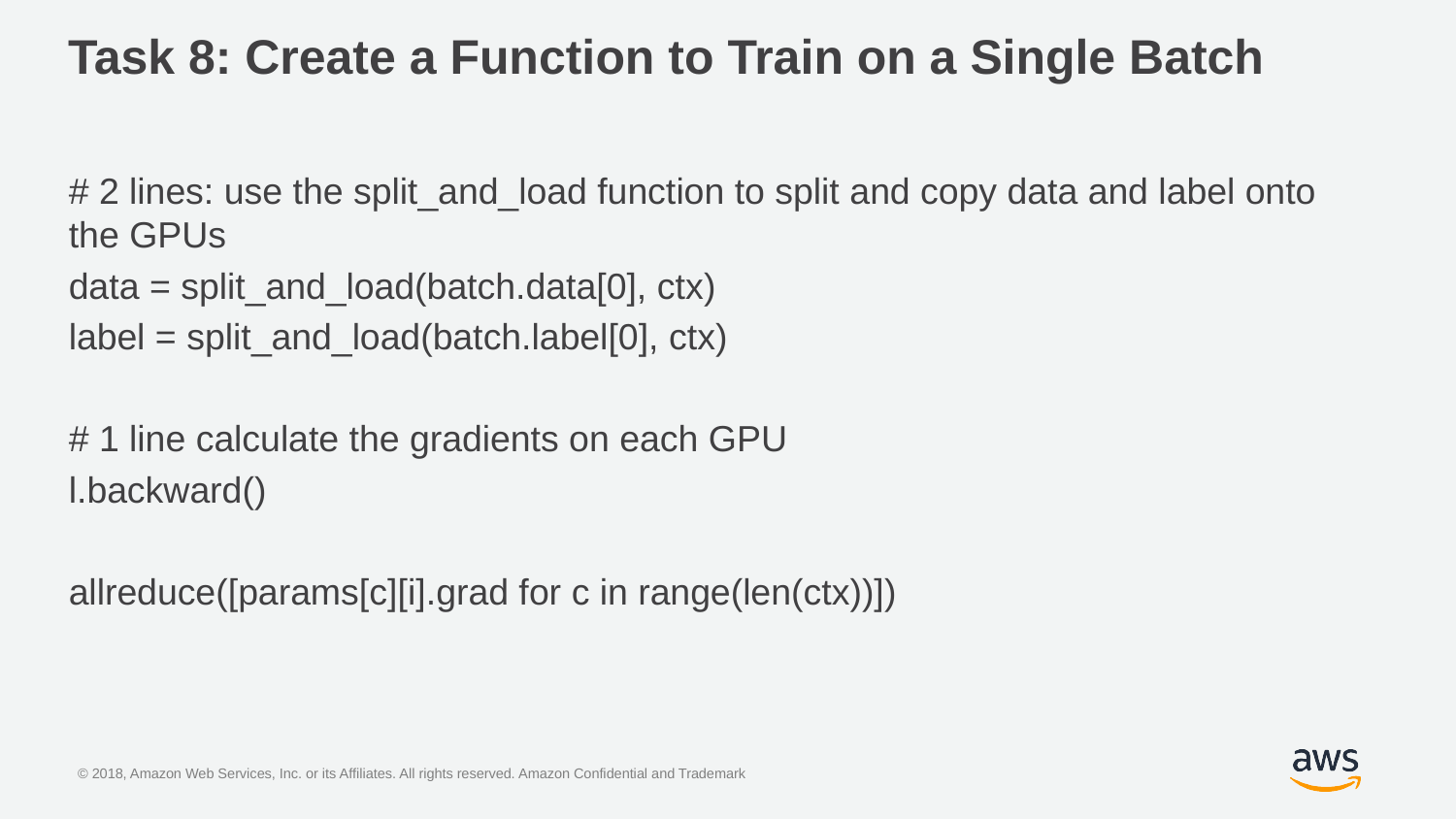

# Task 8: Create a Function to Train on a Single Batch
# 2 lines: use the split_and_load function to split and copy data and label onto the GPUs
data = split_and_load(batch.data[0], ctx)
label = split_and_load(batch.label[0], ctx)

# 1 line calculate the gradients on each GPU
l.backward()

allreduce([params[c][i].grad for c in range(len(ctx))])